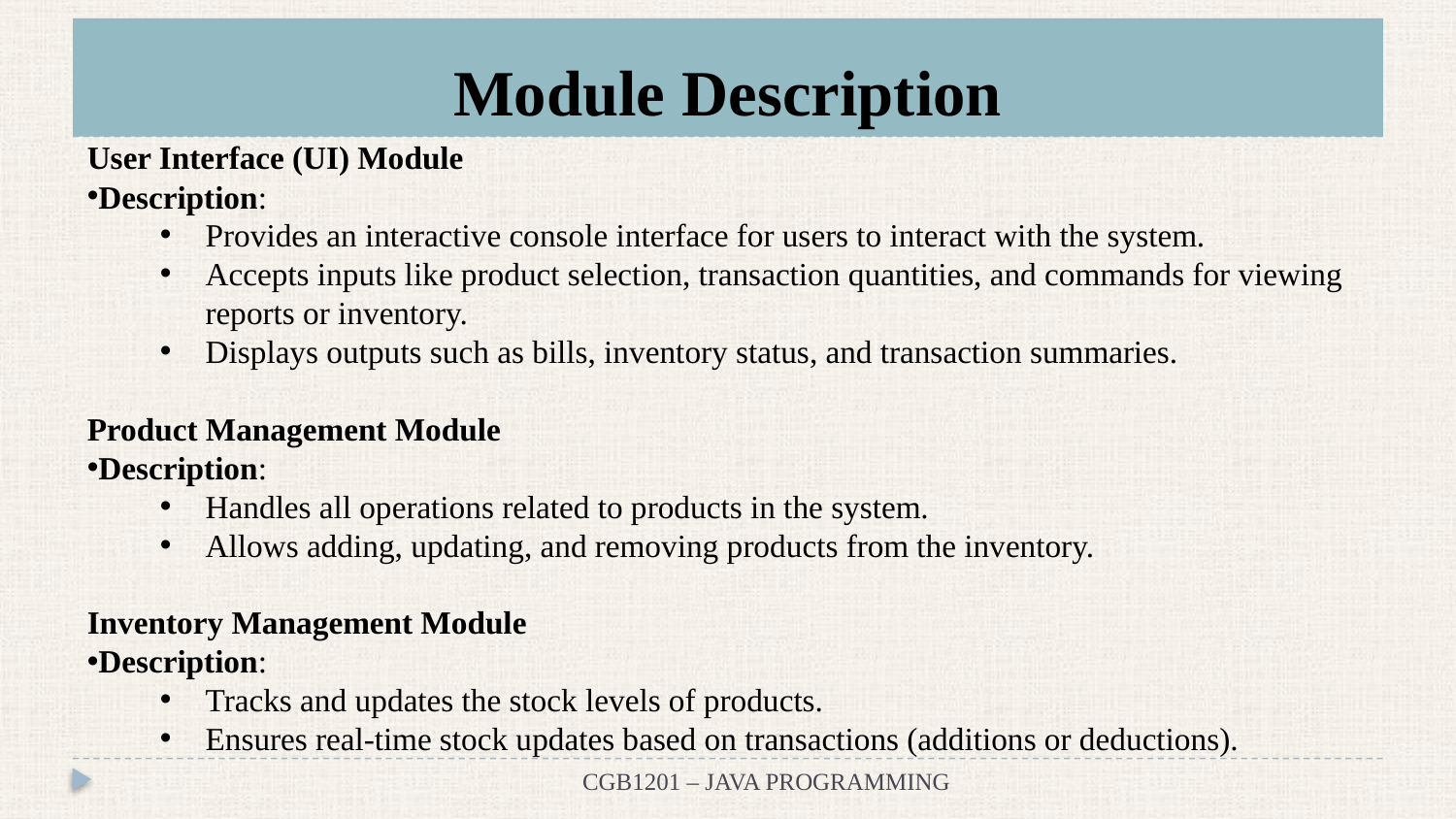

# Module Description
User Interface (UI) Module
Description:
Provides an interactive console interface for users to interact with the system.
Accepts inputs like product selection, transaction quantities, and commands for viewing reports or inventory.
Displays outputs such as bills, inventory status, and transaction summaries.

Product Management Module
Description:
Handles all operations related to products in the system.
Allows adding, updating, and removing products from the inventory.

Inventory Management Module
Description:
Tracks and updates the stock levels of products.
Ensures real-time stock updates based on transactions (additions or deductions).

10
CGB1201 – JAVA PROGRAMMING